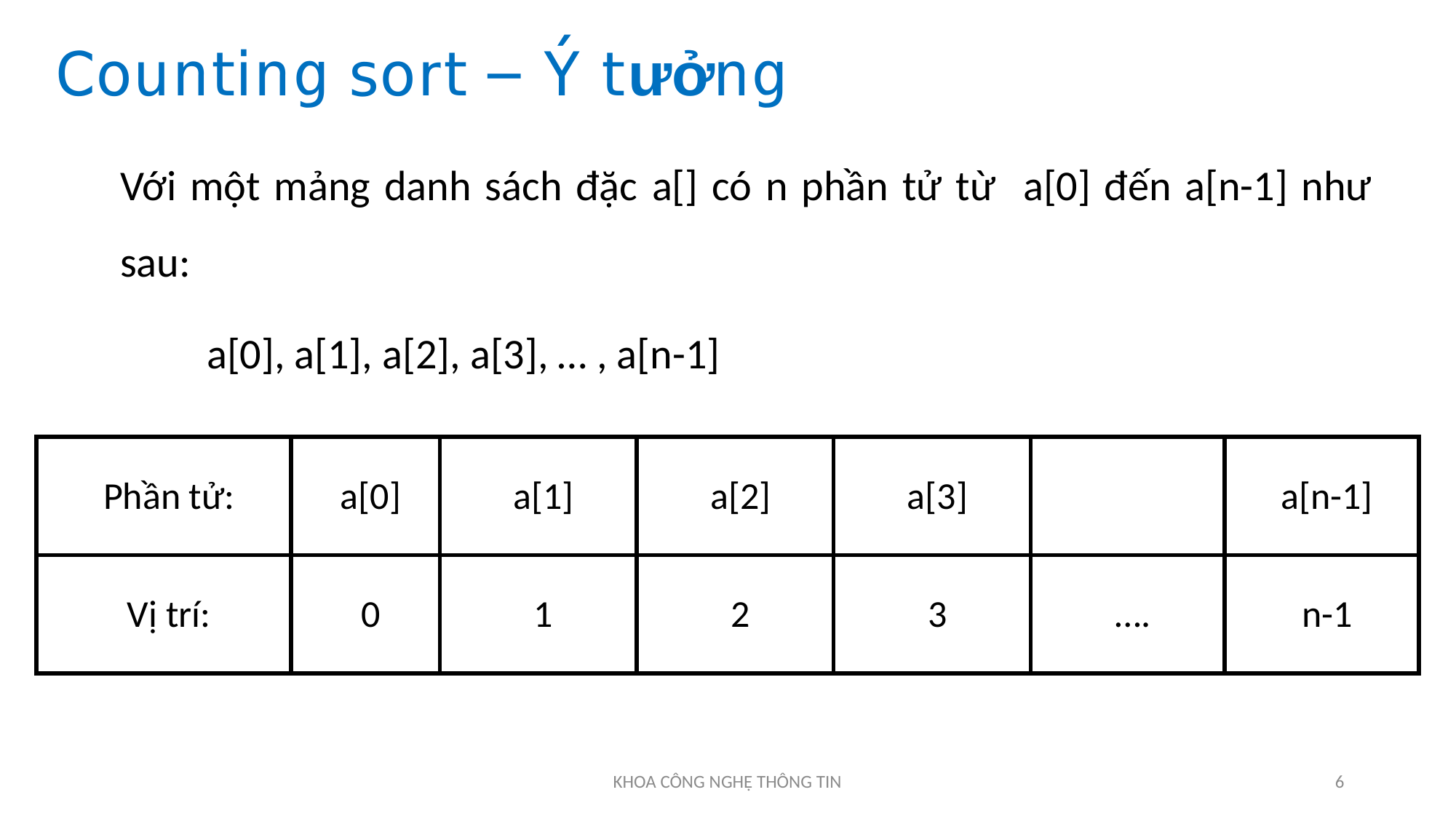

# Counting sort – Ý tưởng
Với một mảng danh sách đặc a[] có n phần tử từ  a[0] đến a[n-1] như sau:
         a[0], a[1], a[2], a[3], … , a[n-1]

| Phần tử: | a[0] | a[1] | a[2] | a[3] |  | a[n-1] |
| --- | --- | --- | --- | --- | --- | --- |
| Vị trí: | 0 | 1 | 2 | 3 | …. | n-1 |
KHOA CÔNG NGHỆ THÔNG TIN
6